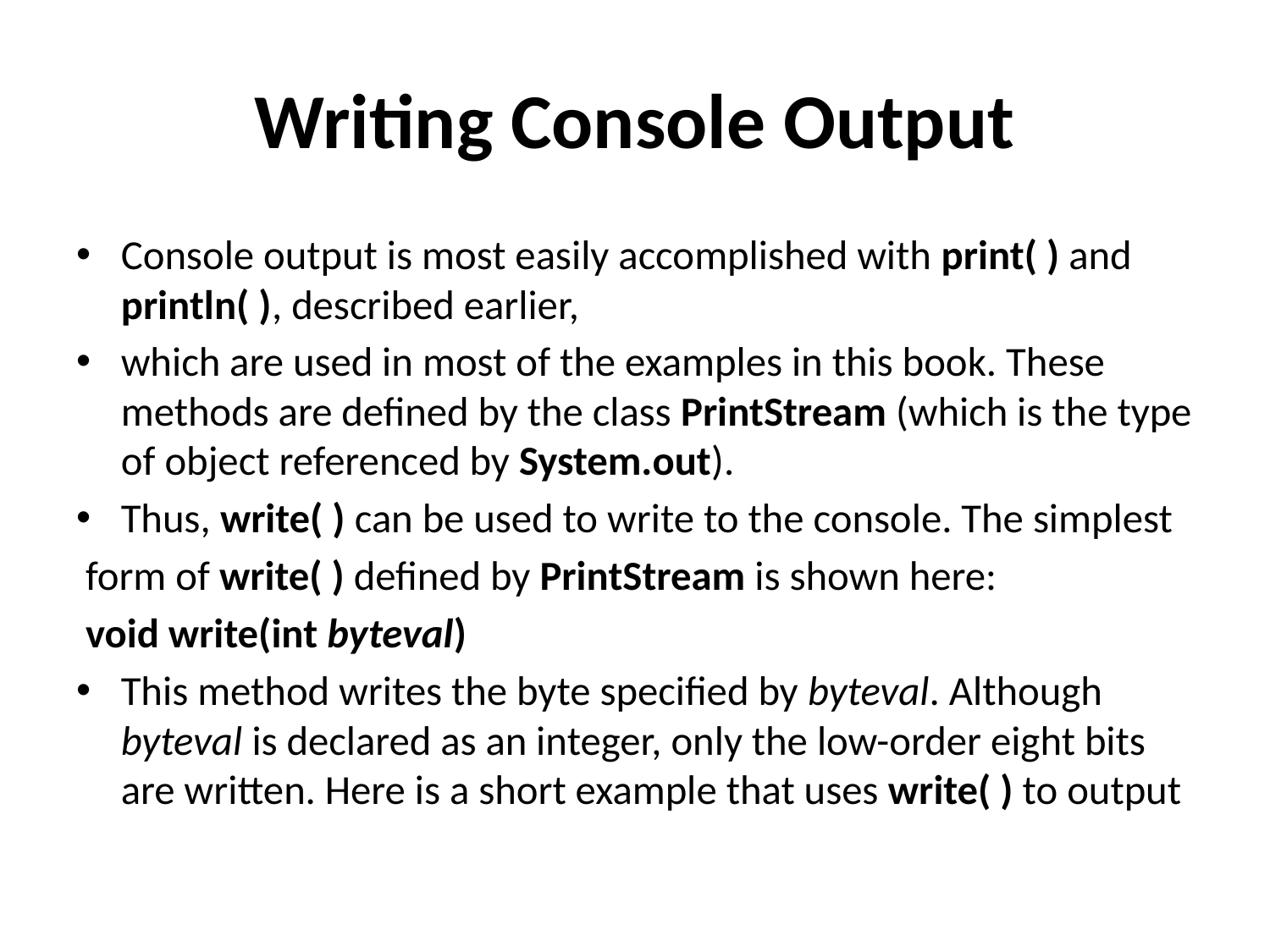

# Writing Console Output
Console output is most easily accomplished with print( ) and println( ), described earlier,
which are used in most of the examples in this book. These methods are defined by the class PrintStream (which is the type of object referenced by System.out).
Thus, write( ) can be used to write to the console. The simplest
 form of write( ) defined by PrintStream is shown here:
 void write(int byteval)
This method writes the byte specified by byteval. Although byteval is declared as an integer, only the low-order eight bits are written. Here is a short example that uses write( ) to output